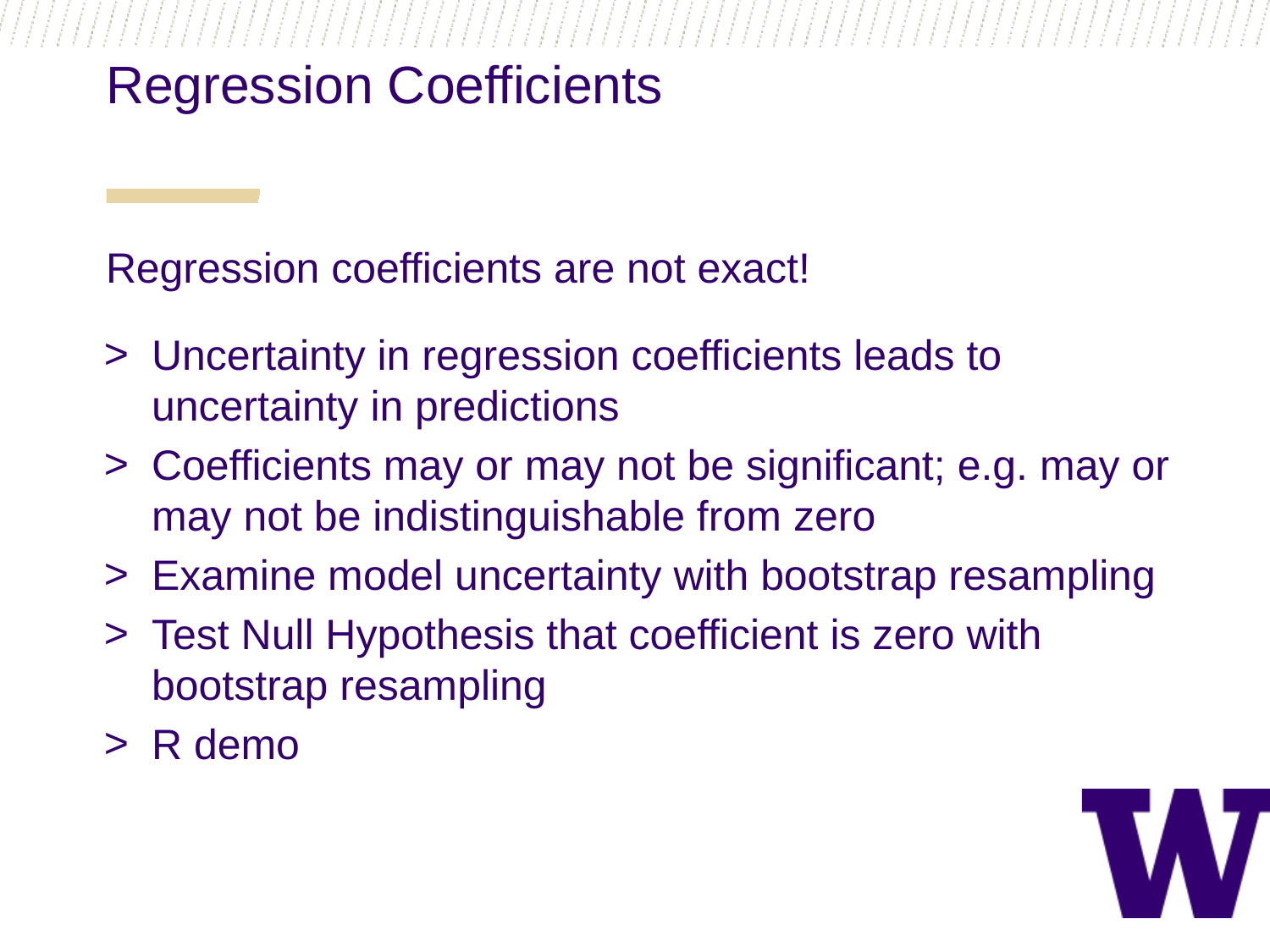

Regression Coefficients
Regression coefficients are not exact!
Uncertainty in regression coefficients leads to uncertainty in predictions
Coefficients may or may not be significant; e.g. may or may not be indistinguishable from zero
Examine model uncertainty with bootstrap resampling
Test Null Hypothesis that coefficient is zero with bootstrap resampling
R demo